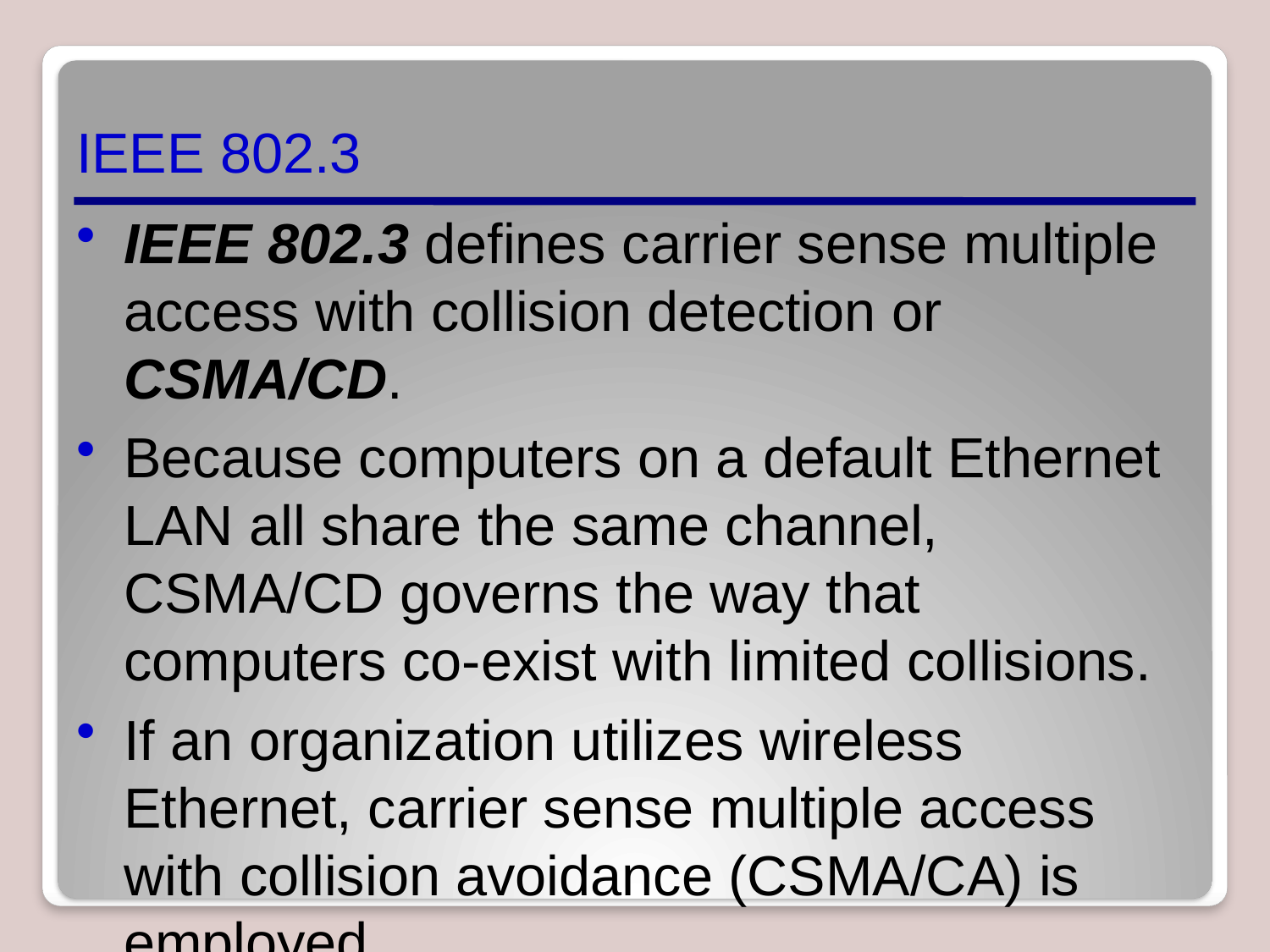

# IEEE 802.3
IEEE 802.3 defines carrier sense multiple access with collision detection or CSMA/CD.
Because computers on a default Ethernet LAN all share the same channel, CSMA/CD governs the way that computers co-exist with limited collisions.
If an organization utilizes wireless Ethernet, carrier sense multiple access with collision avoidance (CSMA/CA) is employed.